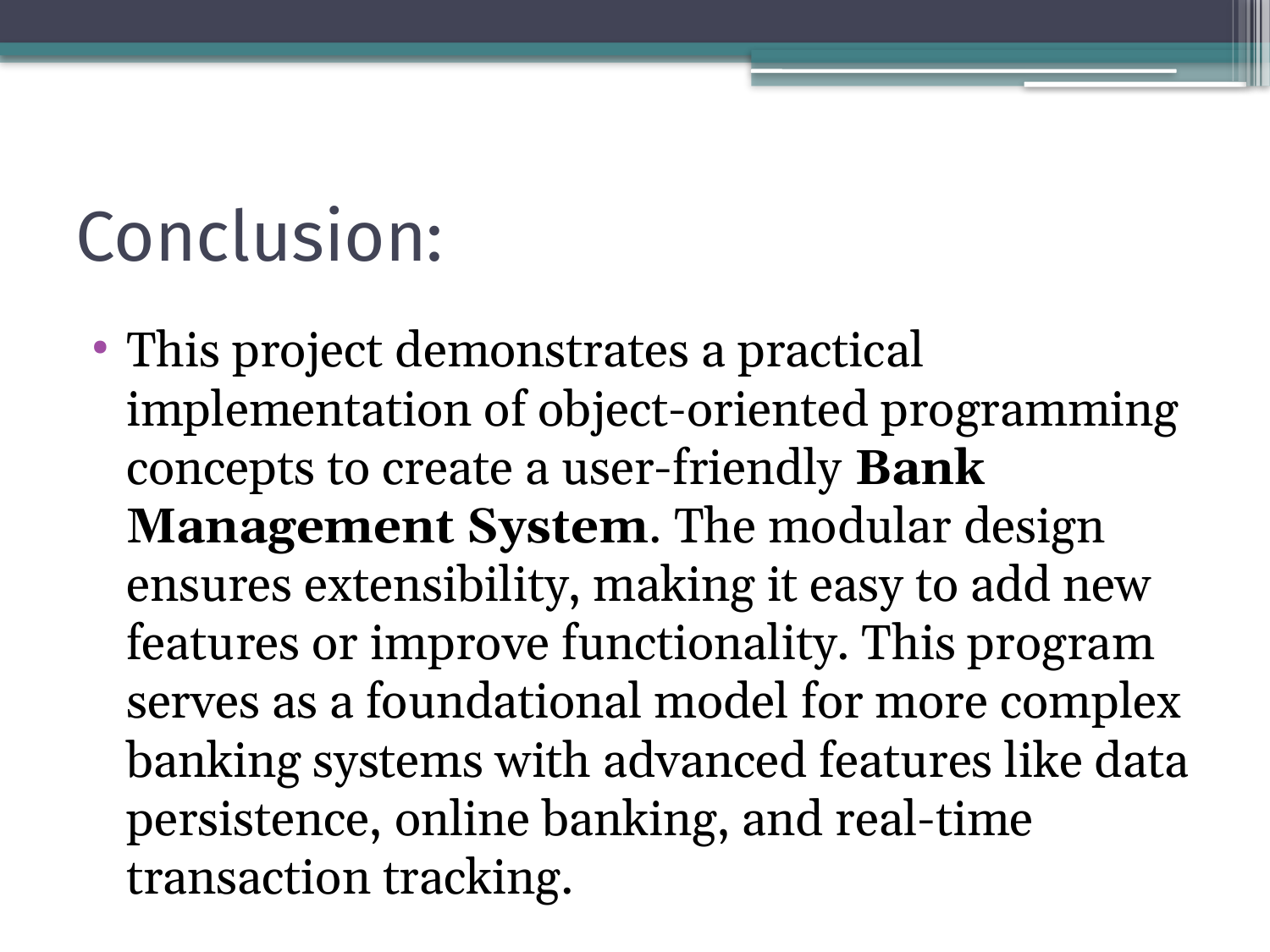

# Conclusion:
This project demonstrates a practical implementation of object-oriented programming concepts to create a user-friendly Bank Management System. The modular design ensures extensibility, making it easy to add new features or improve functionality. This program serves as a foundational model for more complex banking systems with advanced features like data persistence, online banking, and real-time transaction tracking.